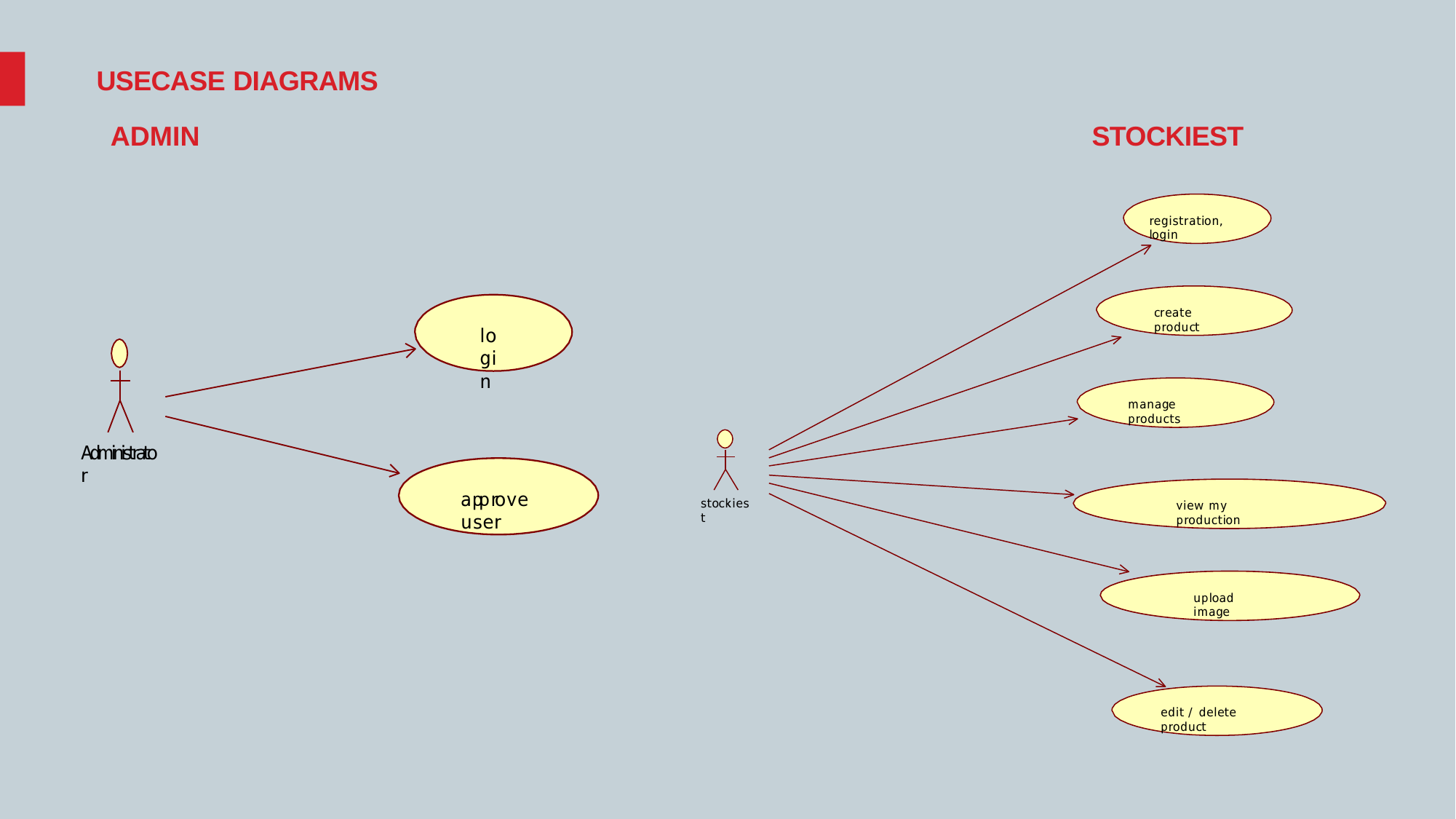

# USECASE DIAGRAMS
ADMIN
STOCKIEST

registration, login

create product
login

manage products

Administrator

approve user
stockiest
view my production

upload image

edit / delete product